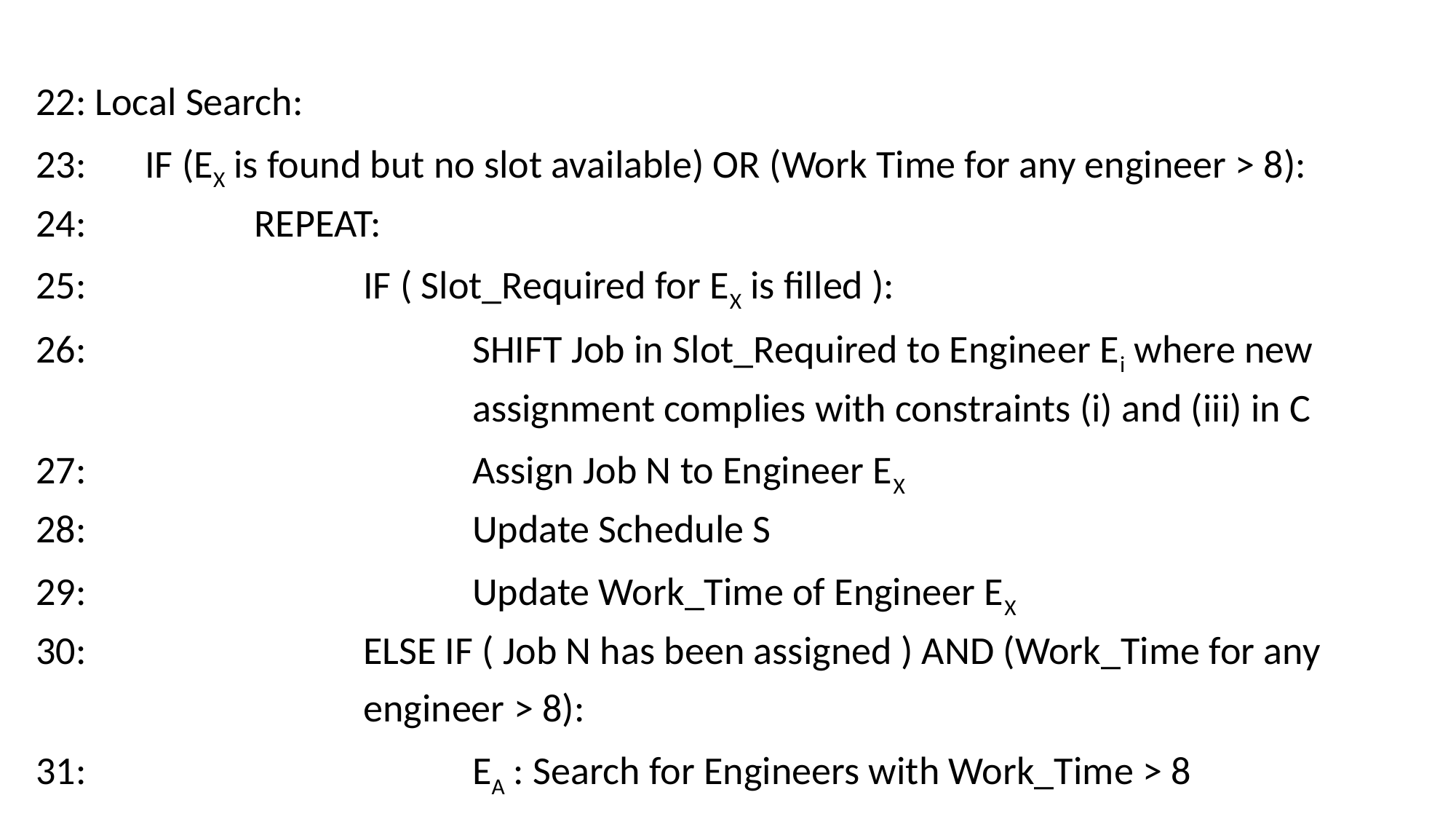

22: Local Search:
23:	IF (EX is found but no slot available) OR (Work Time for any engineer > 8):
24:		REPEAT:
25:			IF ( Slot_Required for EX is filled ):
26:				SHIFT Job in Slot_Required to Engineer Ei where new
				assignment complies with constraints (i) and (iii) in C
27:				Assign Job N to Engineer EX
28:				Update Schedule S
29:				Update Work_Time of Engineer EX
30:			ELSE IF ( Job N has been assigned ) AND (Work_Time for any
			engineer > 8):
31:				EA : Search for Engineers with Work_Time > 8